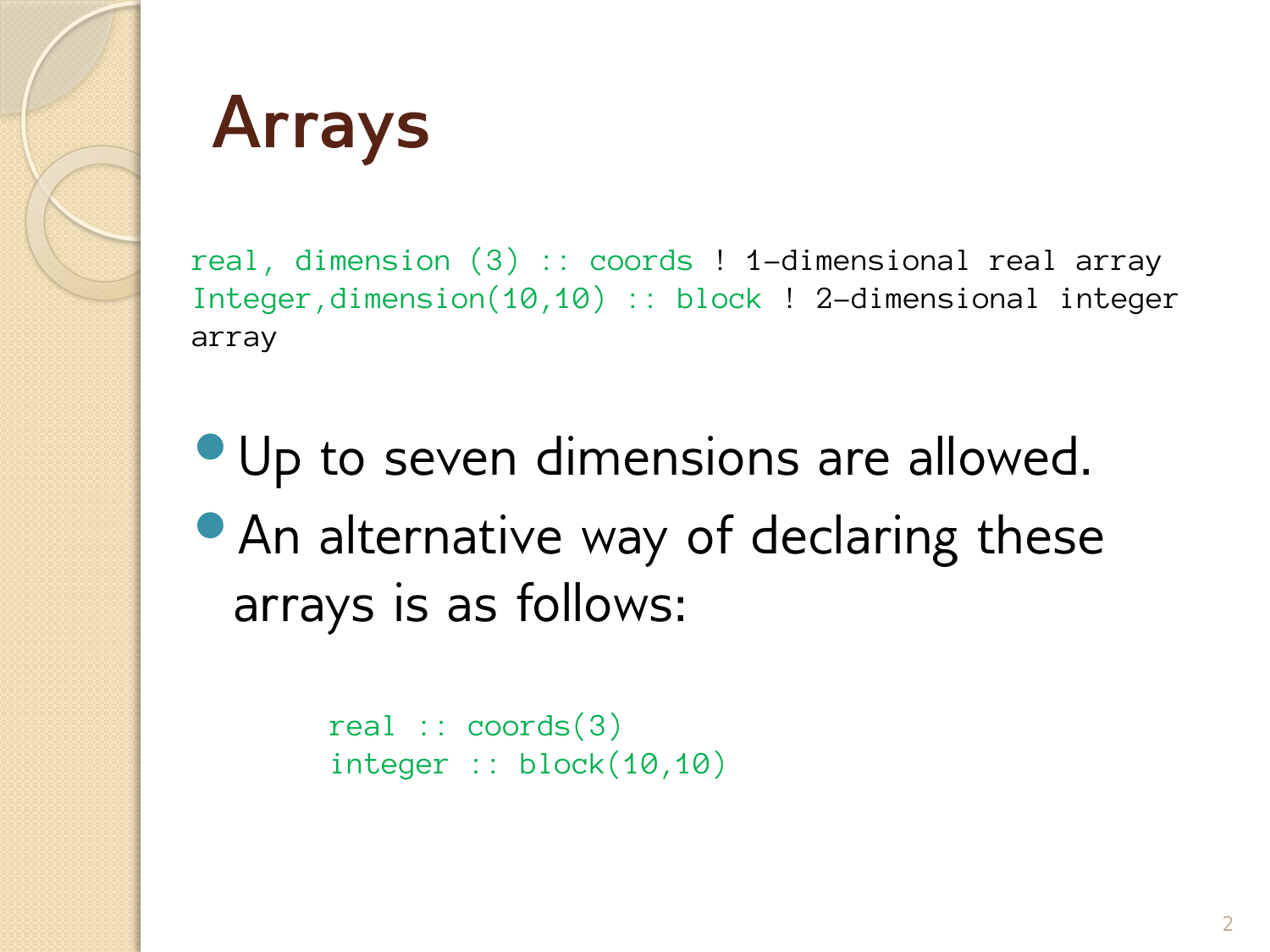

# Arrays
real, dimension (3) :: coords ! 1-dimensional real array
Integer,dimension(10,10) :: block ! 2-dimensional integer array
Up to seven dimensions are allowed.
An alternative way of declaring these arrays is as follows:
real :: coords(3)
integer :: block(10,10)
2